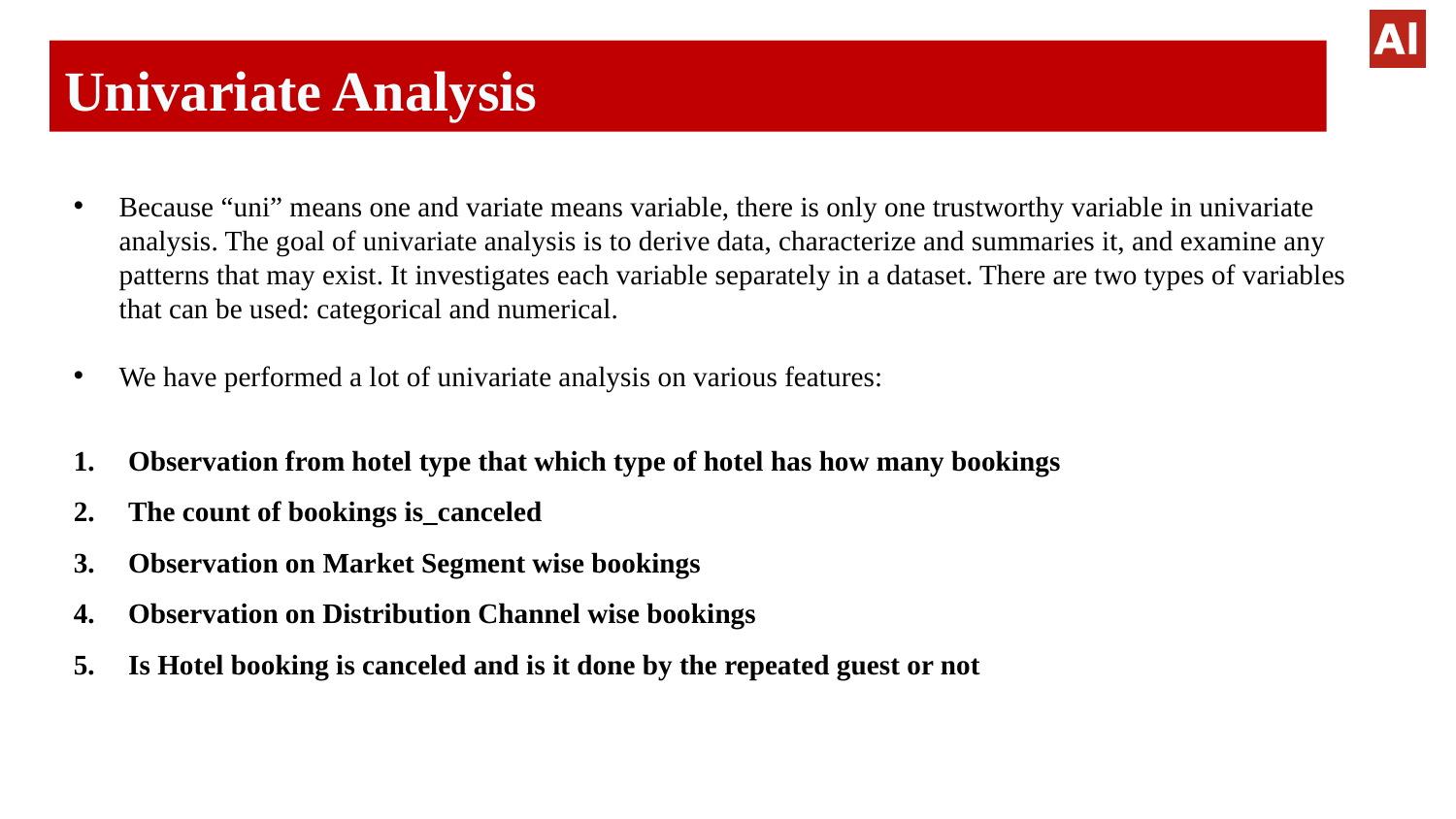

# Univariate Analysis
Because “uni” means one and variate means variable, there is only one trustworthy variable in univariate analysis. The goal of univariate analysis is to derive data, characterize and summaries it, and examine any patterns that may exist. It investigates each variable separately in a dataset. There are two types of variables that can be used: categorical and numerical.

We have performed a lot of univariate analysis on various features:

Observation from hotel type that which type of hotel has how many bookings
The count of bookings is_canceled
Observation on Market Segment wise bookings
Observation on Distribution Channel wise bookings
Is Hotel booking is canceled and is it done by the repeated guest or not